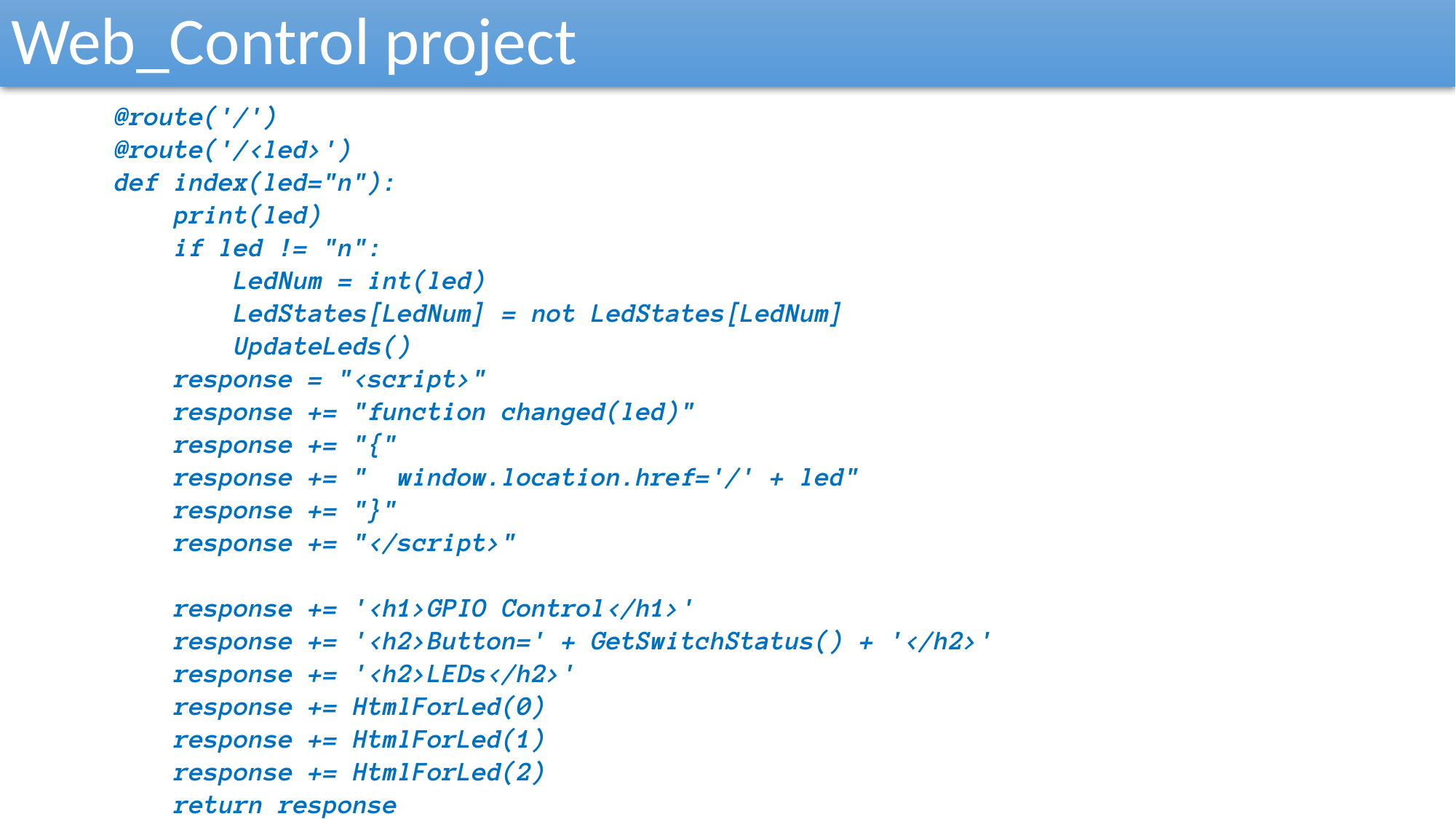

Web_Control project
@route('/')
@route('/<led>')
def index(led="n"):
    print(led)
    if led != "n":
        LedNum = int(led)
        LedStates[LedNum] = not LedStates[LedNum]
        UpdateLeds()
    response = "<script>"
    response += "function changed(led)"
    response += "{"
    response += "  window.location.href='/' + led"
    response += "}"
    response += "</script>"

    response += '<h1>GPIO Control</h1>'
    response += '<h2>Button=' + GetSwitchStatus() + '</h2>'
    response += '<h2>LEDs</h2>'
    response += HtmlForLed(0)
    response += HtmlForLed(1)
    response += HtmlForLed(2)
    return response